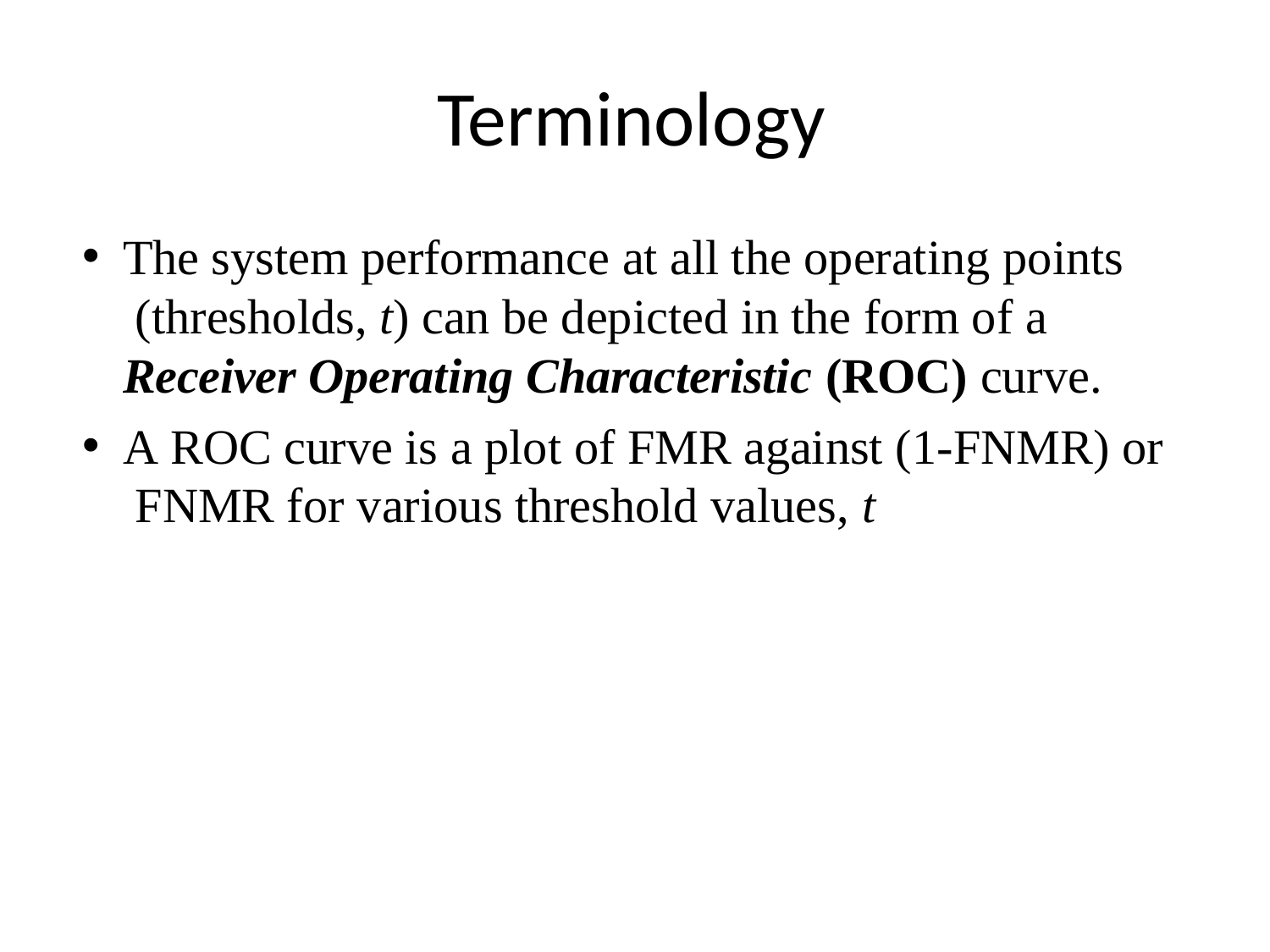

# Terminology
The system performance at all the operating points  (thresholds, t) can be depicted in the form of a  Receiver Operating Characteristic (ROC) curve.
A ROC curve is a plot of FMR against (1-FNMR) or  FNMR for various threshold values, t